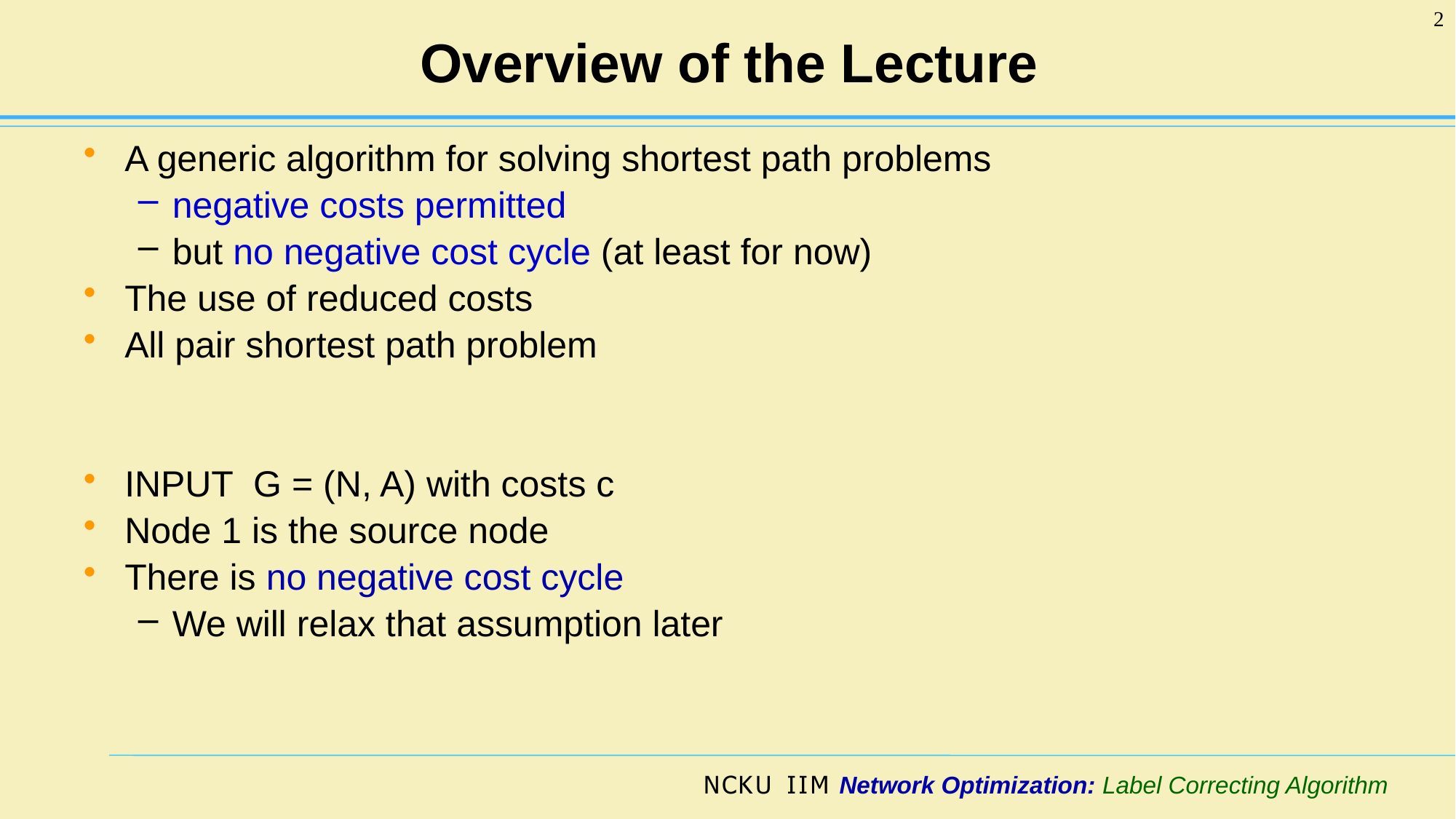

2
# Overview of the Lecture
A generic algorithm for solving shortest path problems
negative costs permitted
but no negative cost cycle (at least for now)
The use of reduced costs
All pair shortest path problem

INPUT  G = (N, A) with costs c
Node 1 is the source node
There is no negative cost cycle
We will relax that assumption later